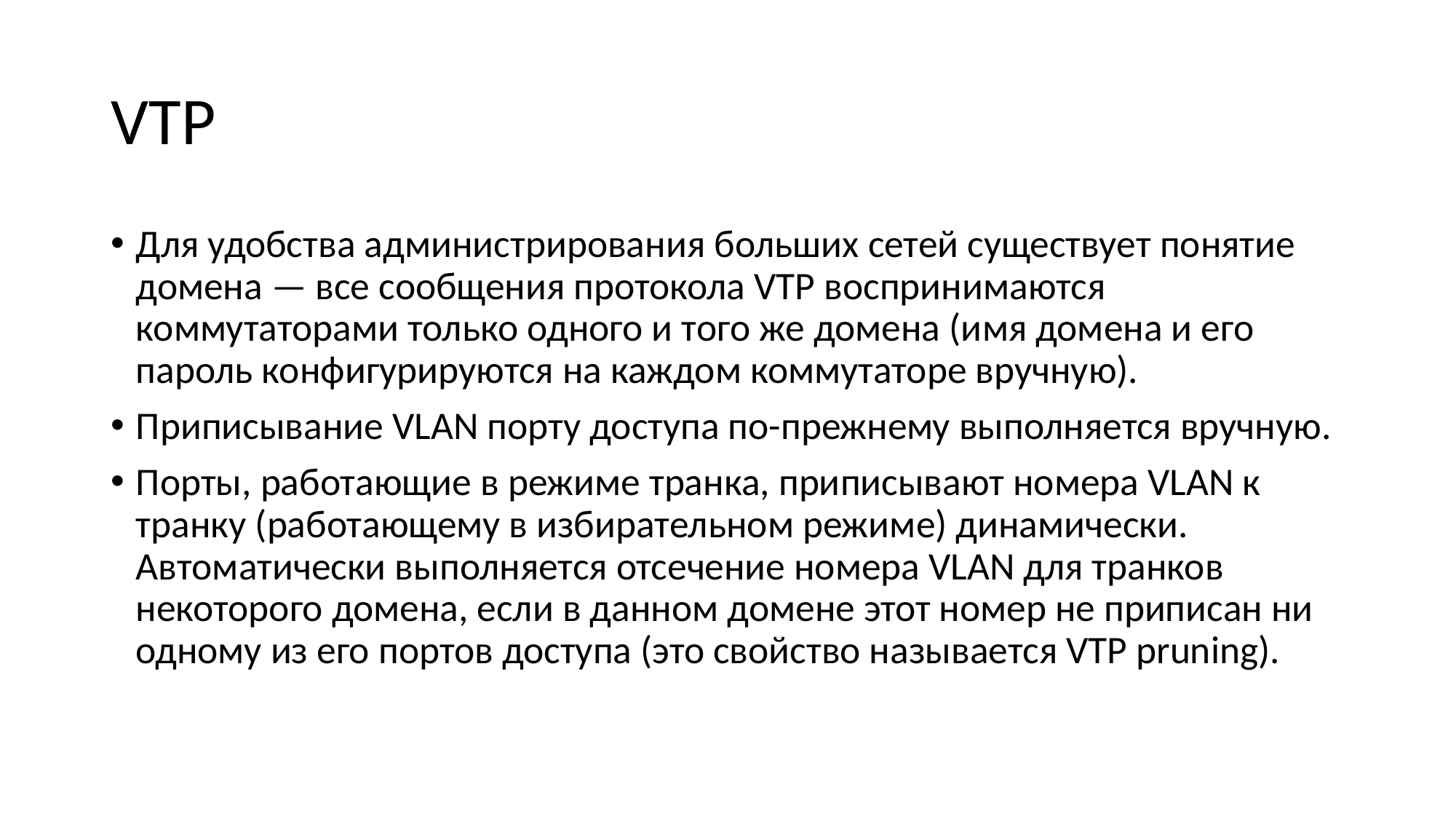

# VTP
Для удобства администрирования больших сетей существует понятие домена — все сообщения протокола VTP воспринимаются коммутаторами только одного и того же домена (имя домена и его пароль конфигурируются на каждом коммутаторе вручную).
Приписывание VLAN порту доступа по-прежнему выполняется вручную.
Порты, работающие в режиме транка, приписывают номера VLAN к транку (работающему в избирательном режиме) динамически. Автоматически выполняется отсечение номера VLAN для транков некоторого домена, если в данном домене этот номер не приписан ни одному из его портов доступа (это свойство называется VTP pruning).